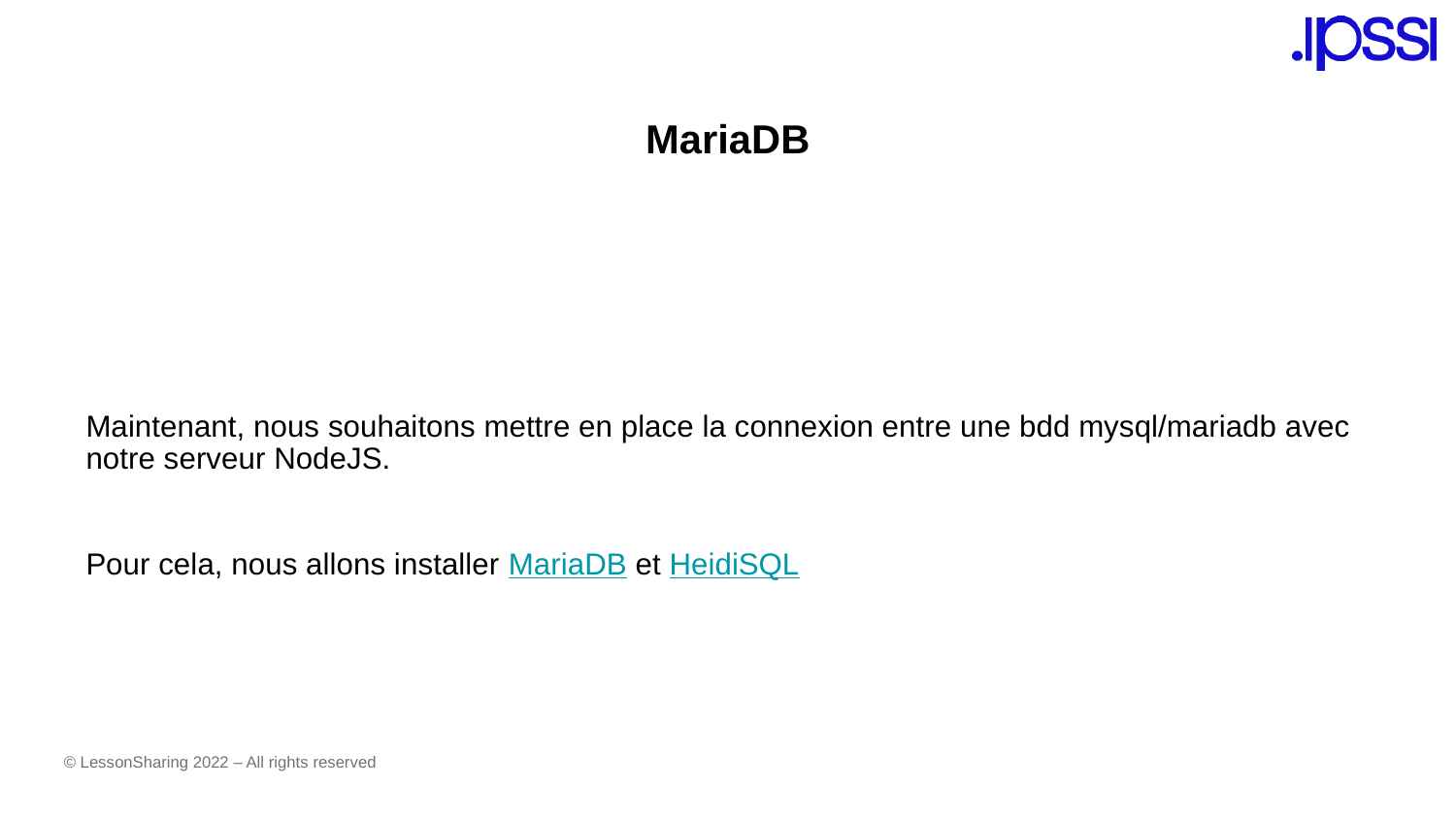

# MariaDB

Maintenant, nous souhaitons mettre en place la connexion entre une bdd mysql/mariadb avec notre serveur NodeJS.

Pour cela, nous allons installer MariaDB et HeidiSQL